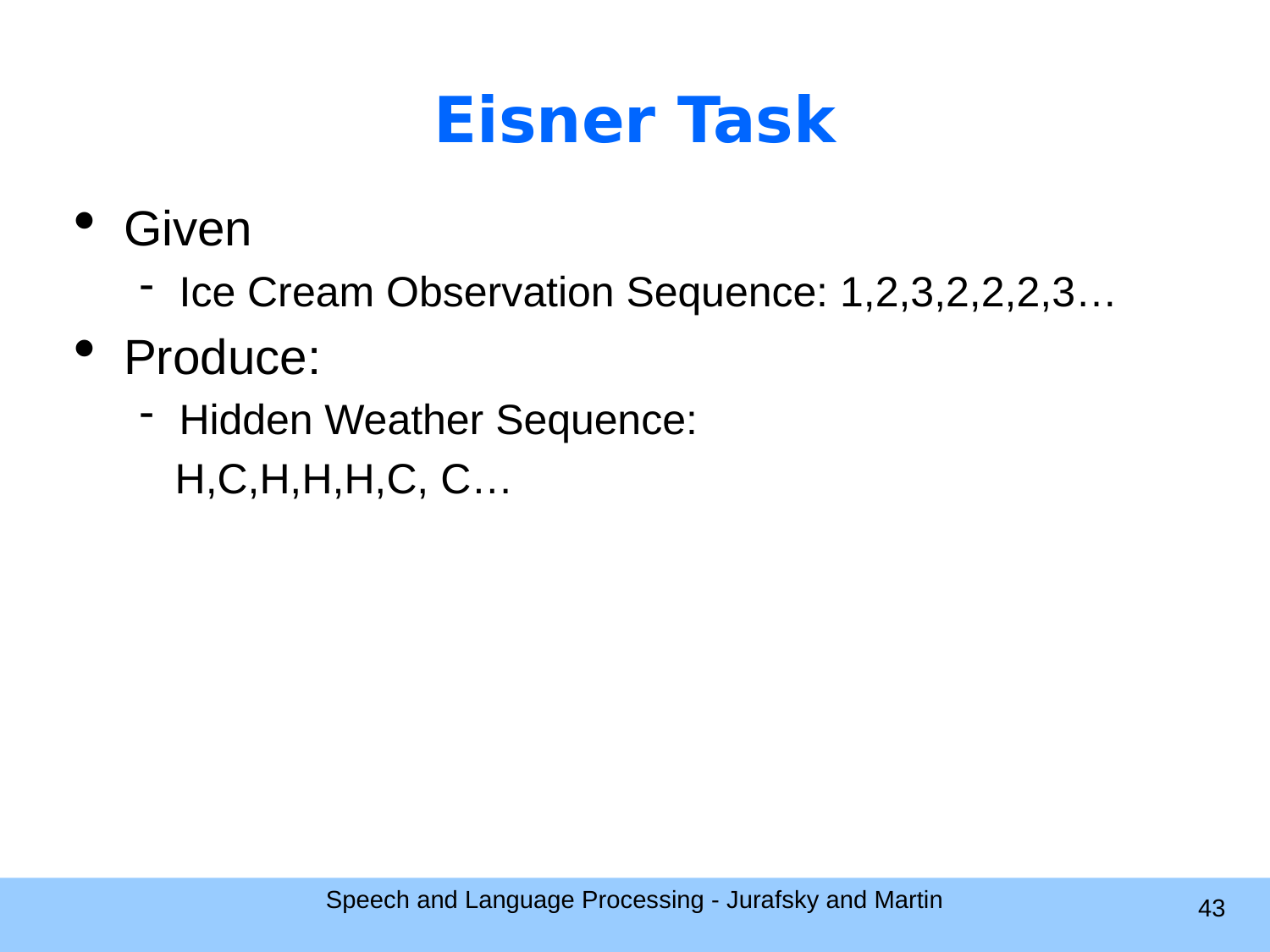

Eisner Task
Given
Ice Cream Observation Sequence: 1,2,3,2,2,2,3…
Produce:
Hidden Weather Sequence:
   H,C,H,H,H,C, C…
Speech and Language Processing - Jurafsky and Martin

43